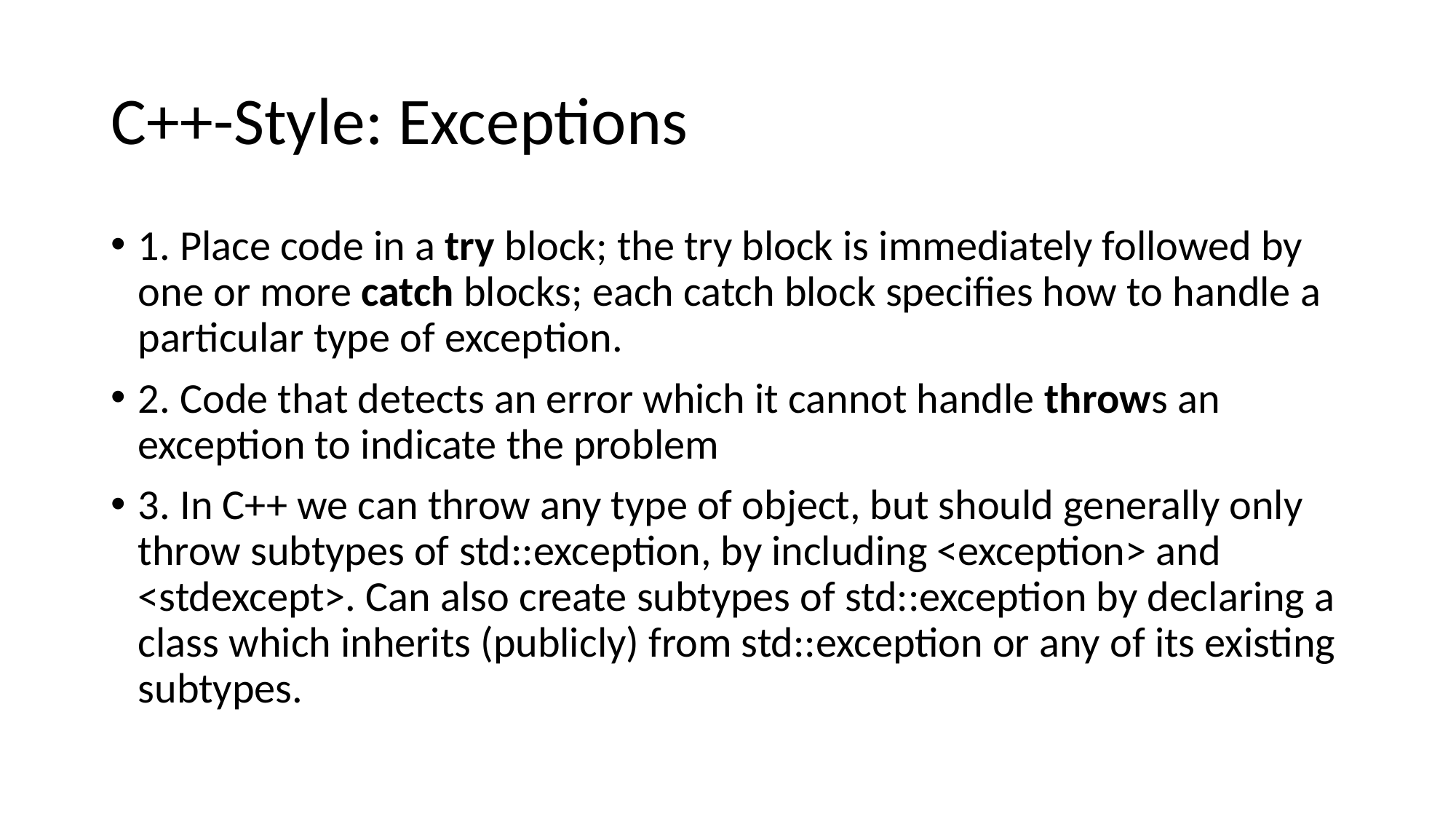

# C++-Style: Exceptions
1. Place code in a try block; the try block is immediately followed by one or more catch blocks; each catch block specifies how to handle a particular type of exception.
2. Code that detects an error which it cannot handle throws an exception to indicate the problem
3. In C++ we can throw any type of object, but should generally only throw subtypes of std::exception, by including <exception> and <stdexcept>. Can also create subtypes of std::exception by declaring a class which inherits (publicly) from std::exception or any of its existing subtypes.